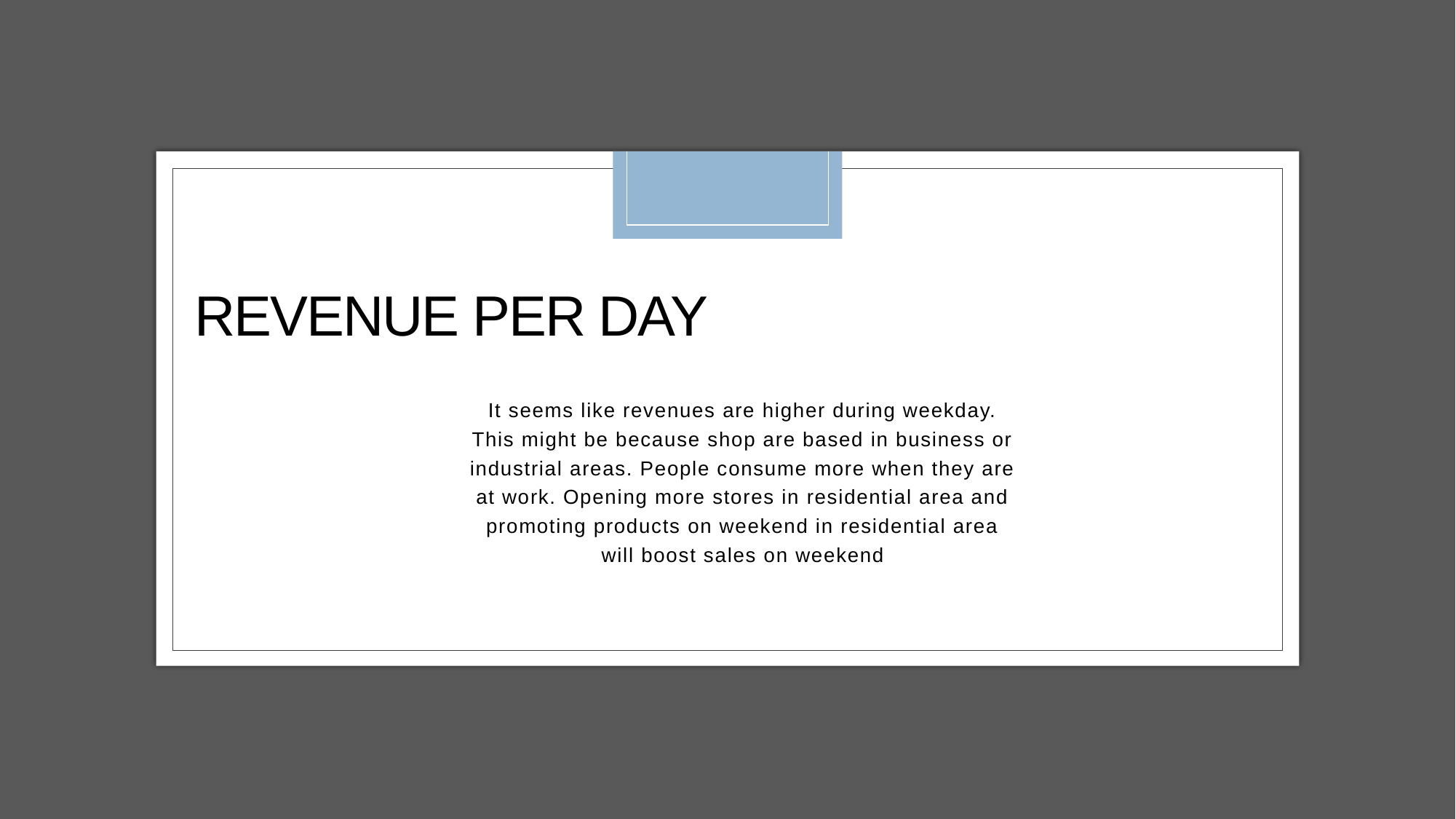

# Revenue per day
It seems like revenues are higher during weekday. This might be because shop are based in business or industrial areas. People consume more when they are at work. Opening more stores in residential area and promoting products on weekend in residential area will boost sales on weekend